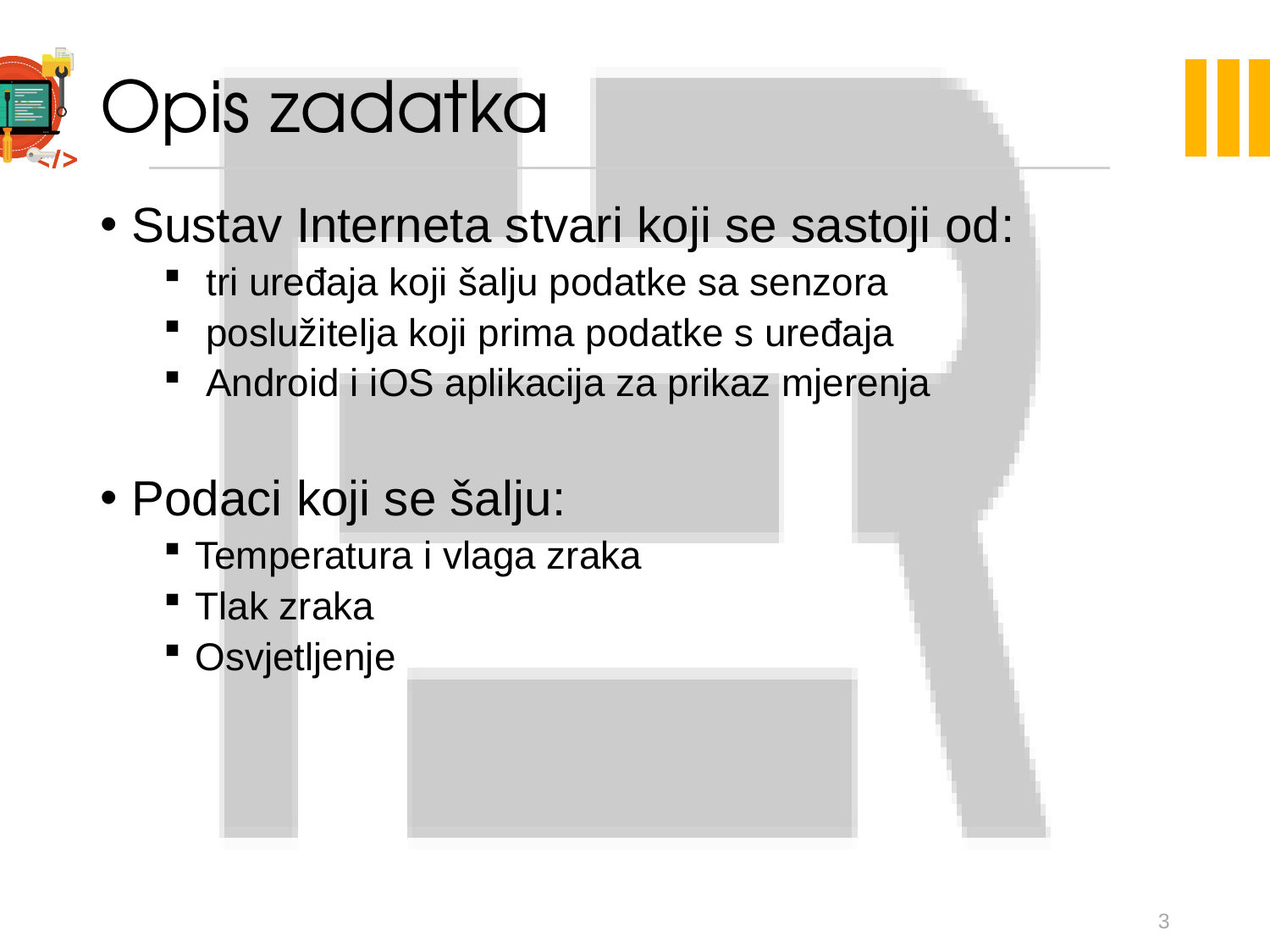

# Opis zadatka
Sustav Interneta stvari koji se sastoji od:
 tri uređaja koji šalju podatke sa senzora
 poslužitelja koji prima podatke s uređaja
 Android i iOS aplikacija za prikaz mjerenja

Podaci koji se šalju:
Temperatura i vlaga zraka
Tlak zraka
Osvjetljenje
3